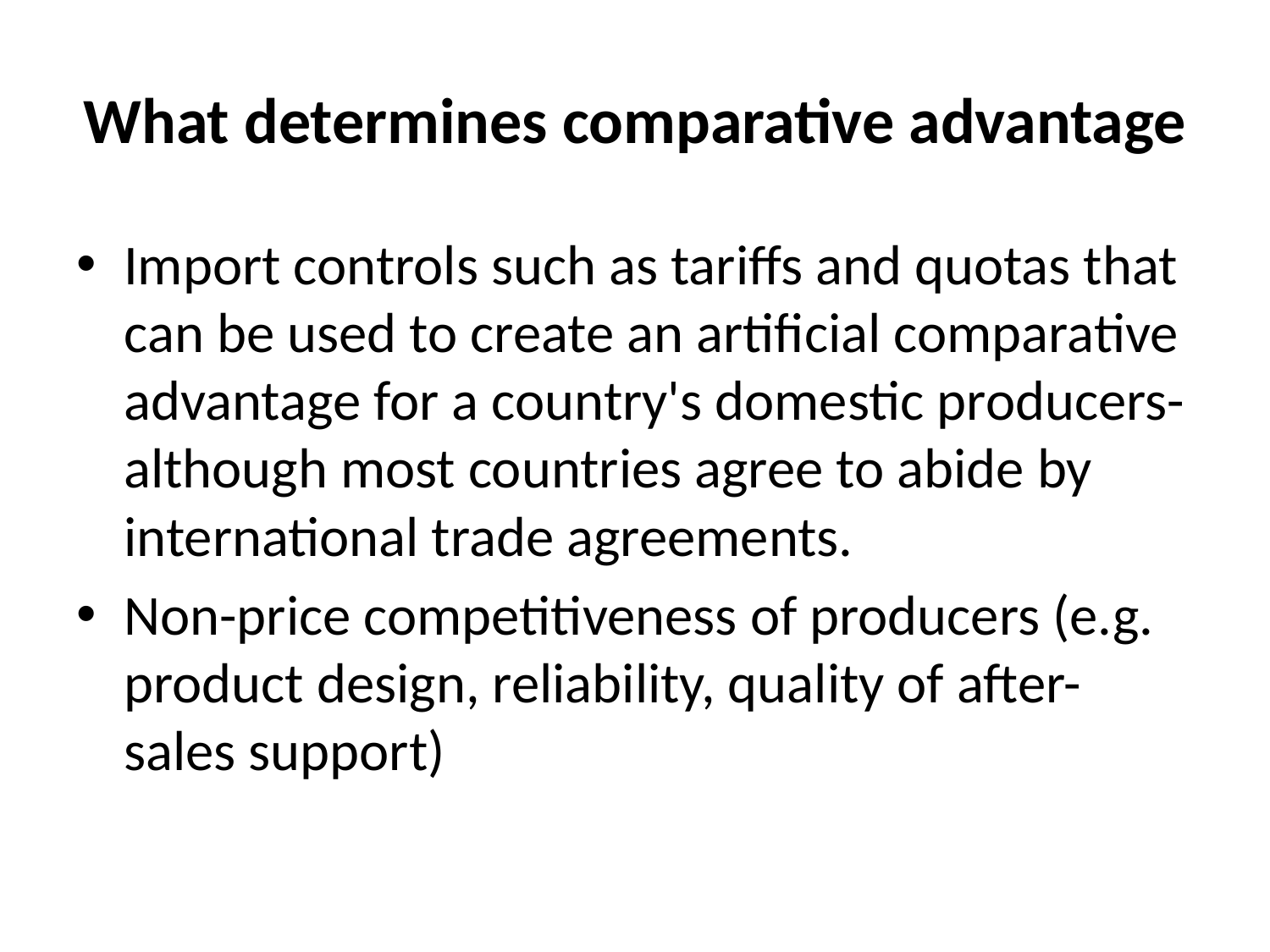

# What determines comparative advantage
Import controls such as tariffs and quotas that can be used to create an artificial comparative advantage for a country's domestic producers- although most countries agree to abide by international trade agreements.
Non-price competitiveness of producers (e.g. product design, reliability, quality of after-sales support)